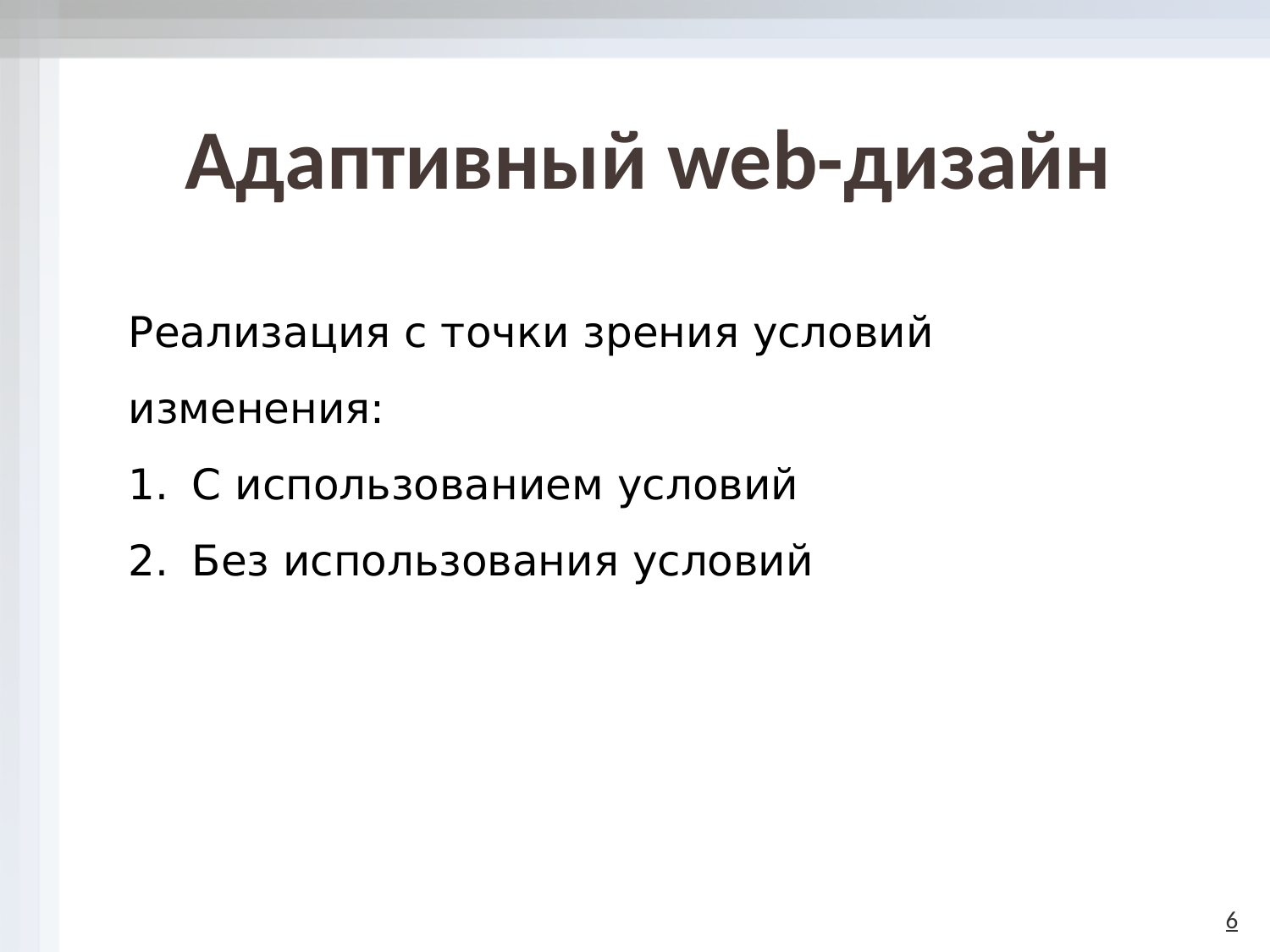

# Адаптивный web-дизайн
Реализация с точки зрения условий изменения:
С использованием условий
Без использования условий

6